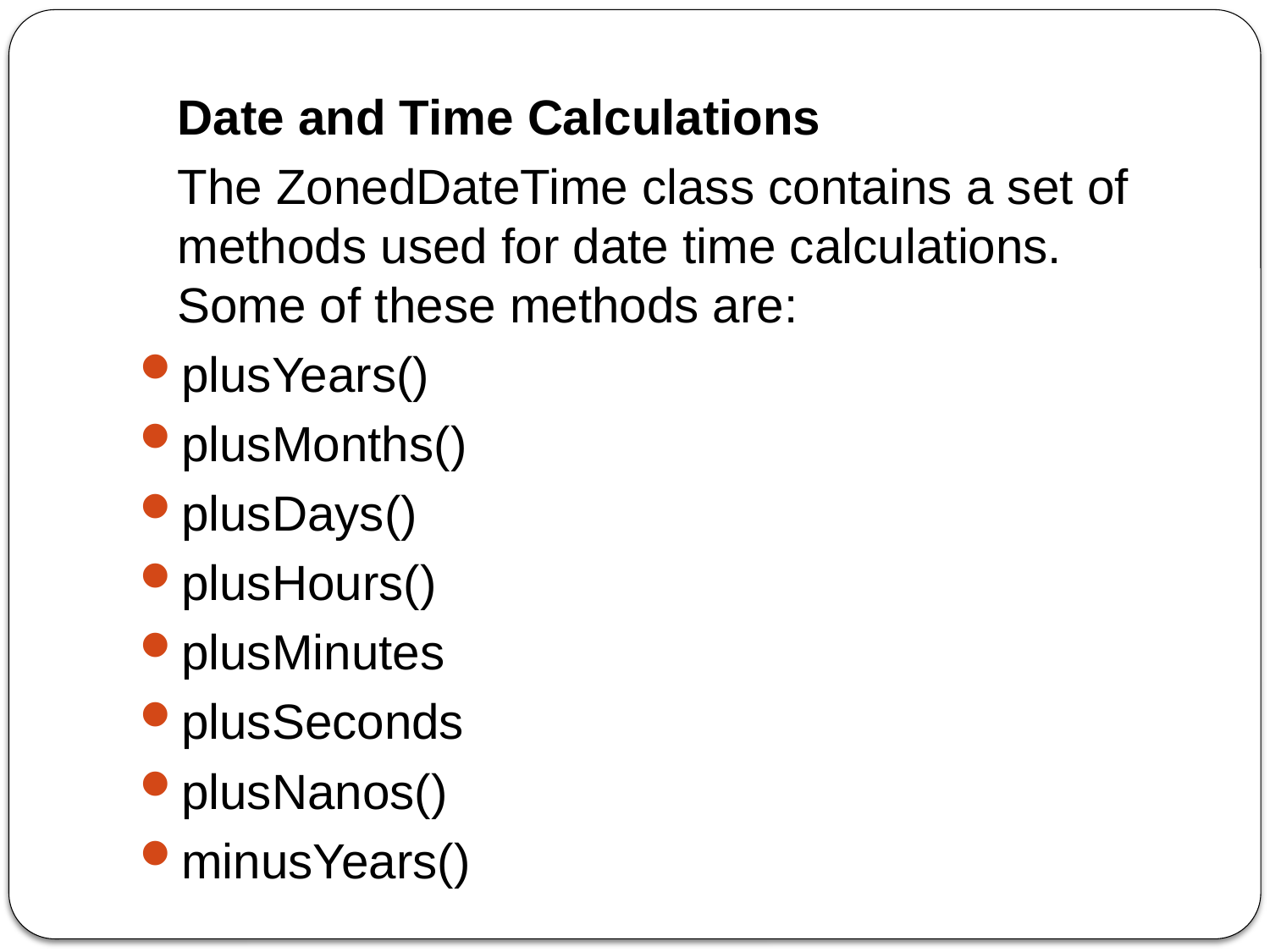

Date and Time Calculations
	The ZonedDateTime class contains a set of methods used for date time calculations. Some of these methods are:
plusYears()
plusMonths()
plusDays()
plusHours()
plusMinutes
plusSeconds
plusNanos()
minusYears()